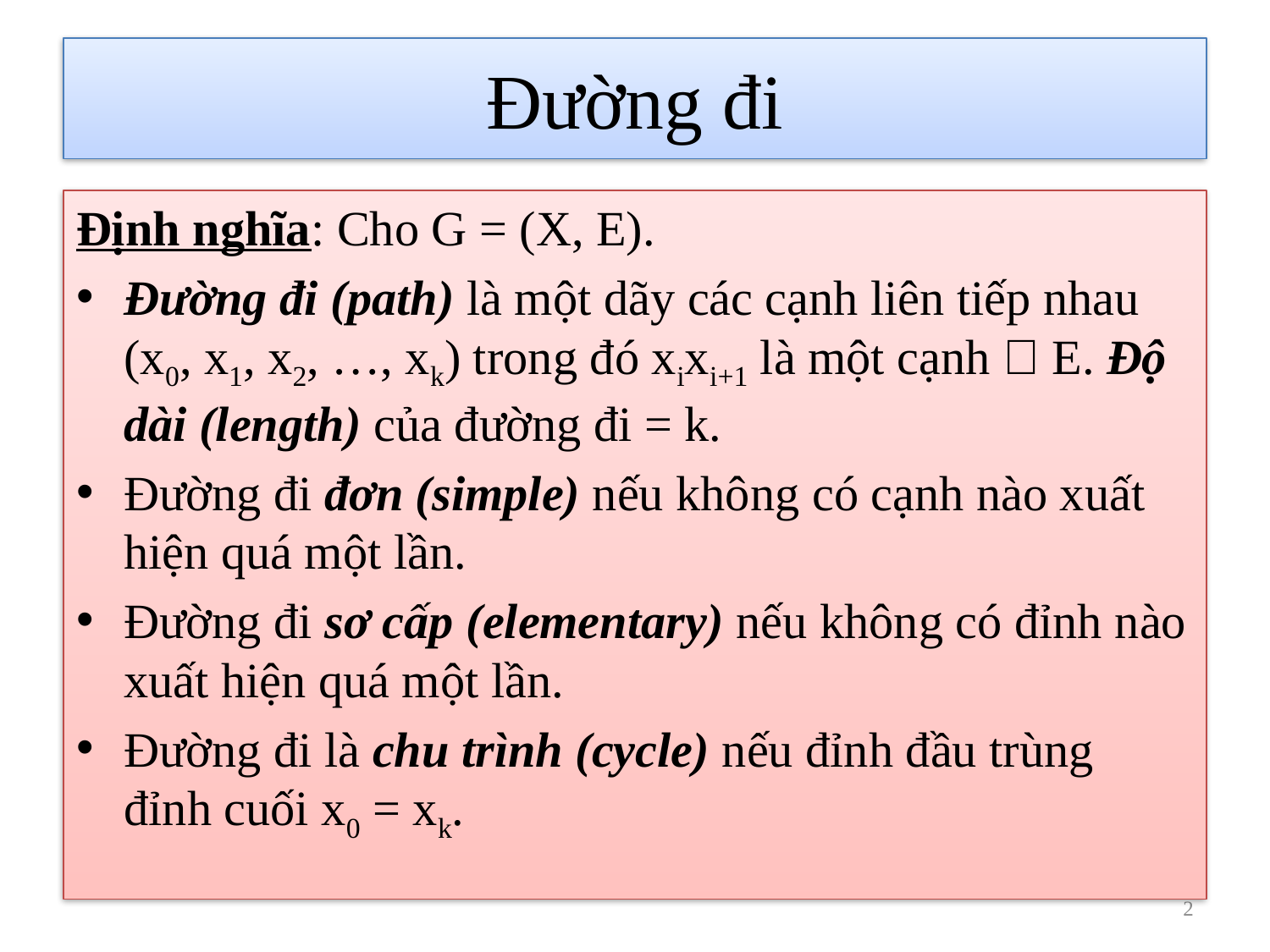

# Đường đi
Định nghĩa: Cho G = (X, E).
Đường đi (path) là một dãy các cạnh liên tiếp nhau (x0, x1, x2, …, xk) trong đó xixi+1 là một cạnh ∈ E. Độ dài (length) của đường đi = k.
Đường đi đơn (simple) nếu không có cạnh nào xuất hiện quá một lần.
Đường đi sơ cấp (elementary) nếu không có đỉnh nào xuất hiện quá một lần.
Đường đi là chu trình (cycle) nếu đỉnh đầu trùng đỉnh cuối x0 = xk.
2